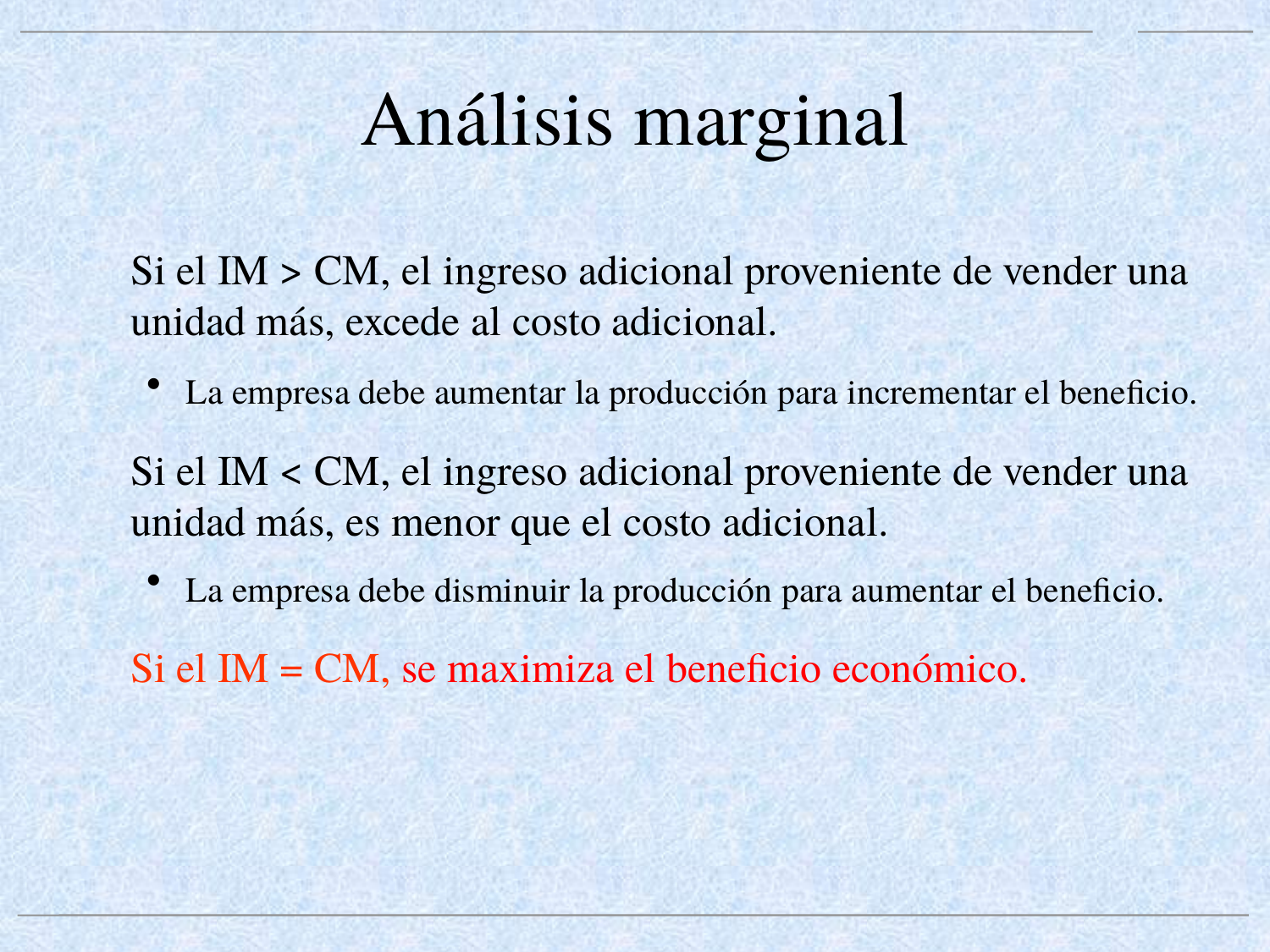

# Análisis marginal
	Si el IM > CM, el ingreso adicional proveniente de vender una unidad más, excede al costo adicional.
La empresa debe aumentar la producción para incrementar el beneficio.
	Si el IM < CM, el ingreso adicional proveniente de vender una unidad más, es menor que el costo adicional.
La empresa debe disminuir la producción para aumentar el beneficio.
	Si el IM = CM, se maximiza el beneficio económico.